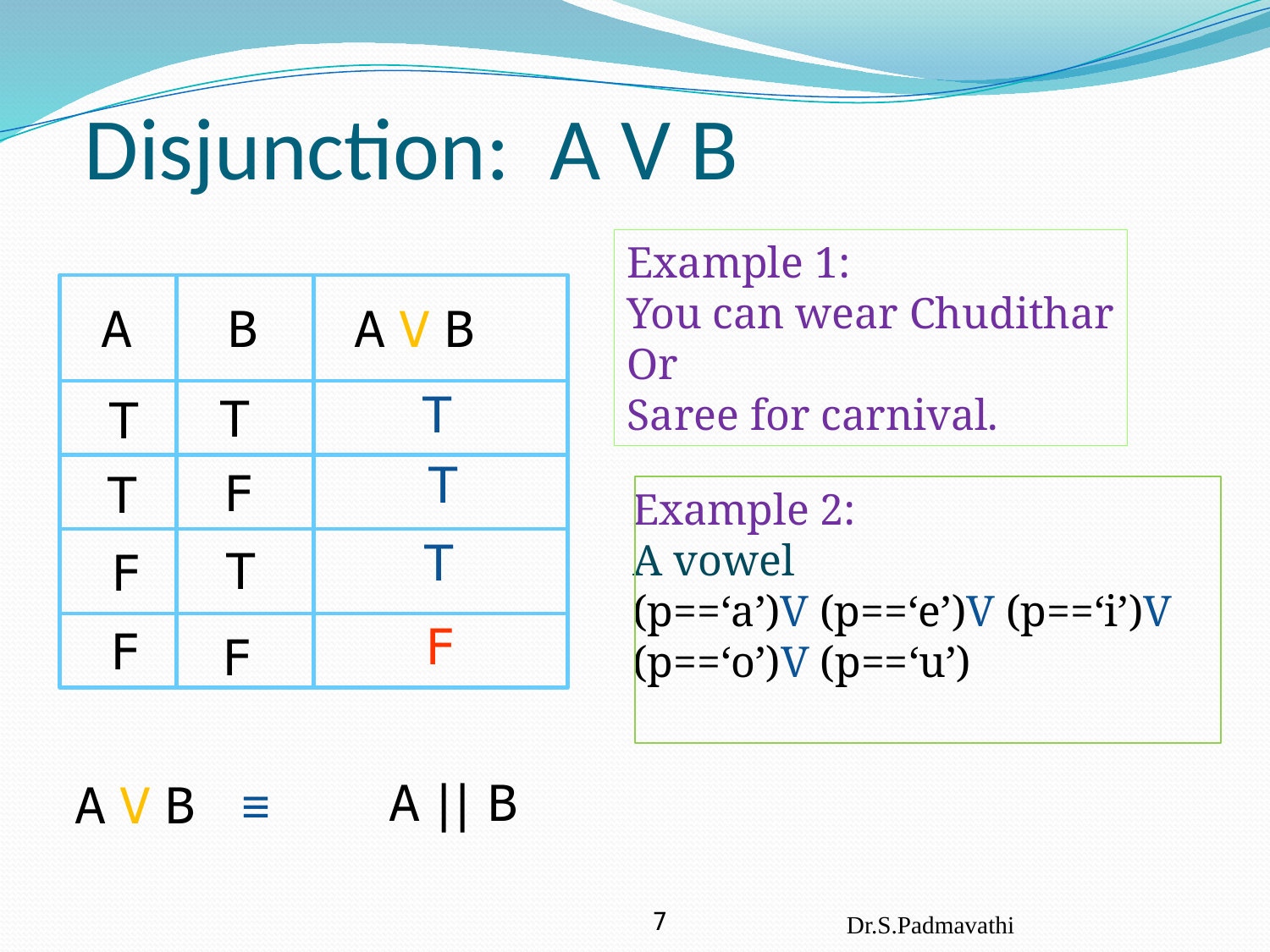

# Disjunction:  A V B
Example 1:
You can wear Chudithar
Or
Saree for carnival.

B
A V B
A
T
T
F
T
T
F
F
F
T
T
Example 2:
A vowel
(p==‘a’)V (p==‘e’)V (p==‘i’)V
(p==‘o’)V (p==‘u’)

T
F
A || B
A V B   ≡
7
Dr.S.Padmavathi